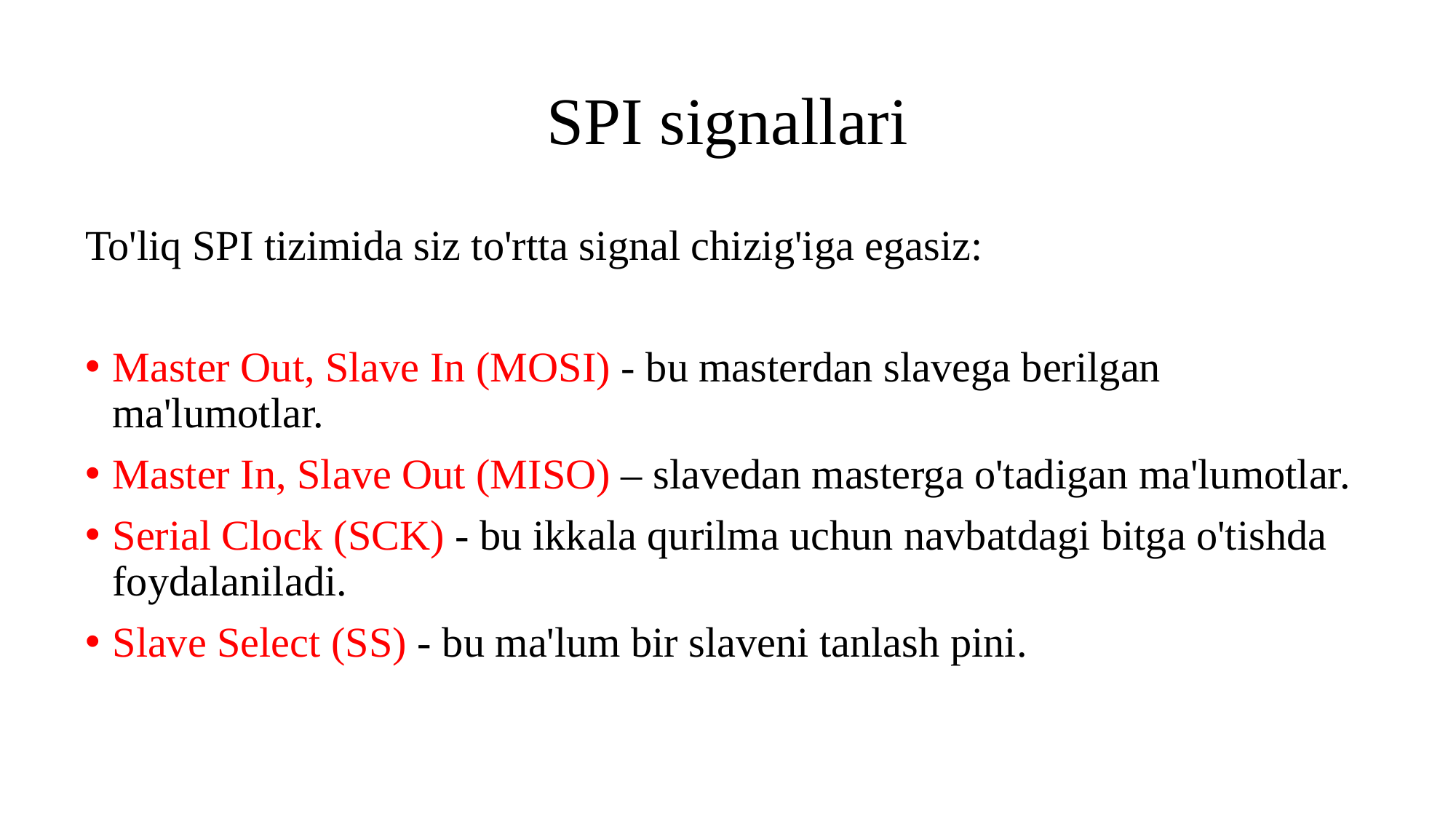

# SPI signallari
To'liq SPI tizimida siz to'rtta signal chizig'iga egasiz:

Master Out, Slave In (MOSI) - bu masterdan slavega berilgan ma'lumotlar.
Master In, Slave Out (MISO) – slavedan masterga o'tadigan ma'lumotlar.
Serial Clock (SCK) - bu ikkala qurilma uchun navbatdagi bitga o'tishda foydalaniladi.
Slave Select (SS) - bu ma'lum bir slaveni tanlash pini.